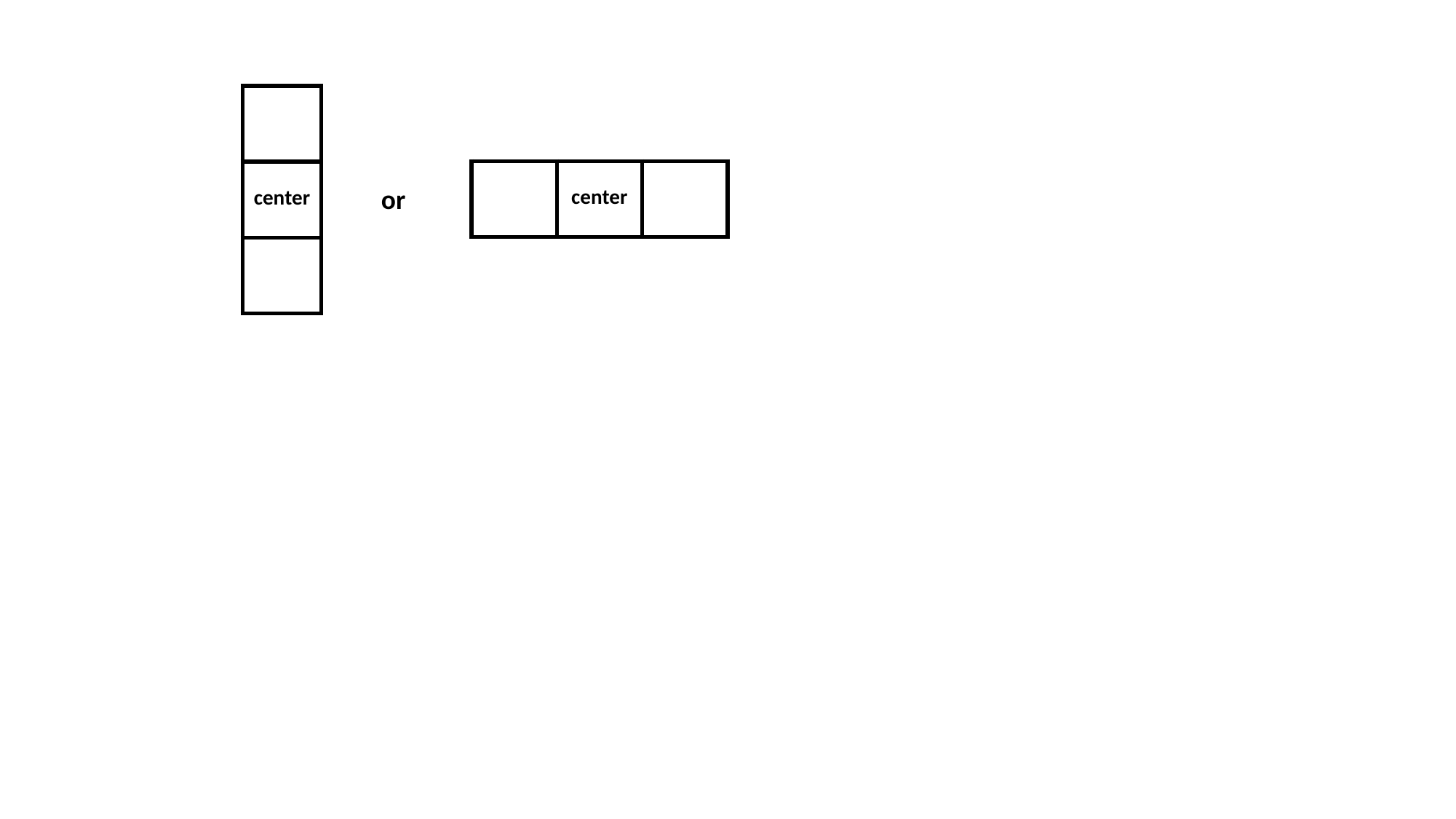

|  |
| --- |
| center |
|  |
|  | center |  |
| --- | --- | --- |
or